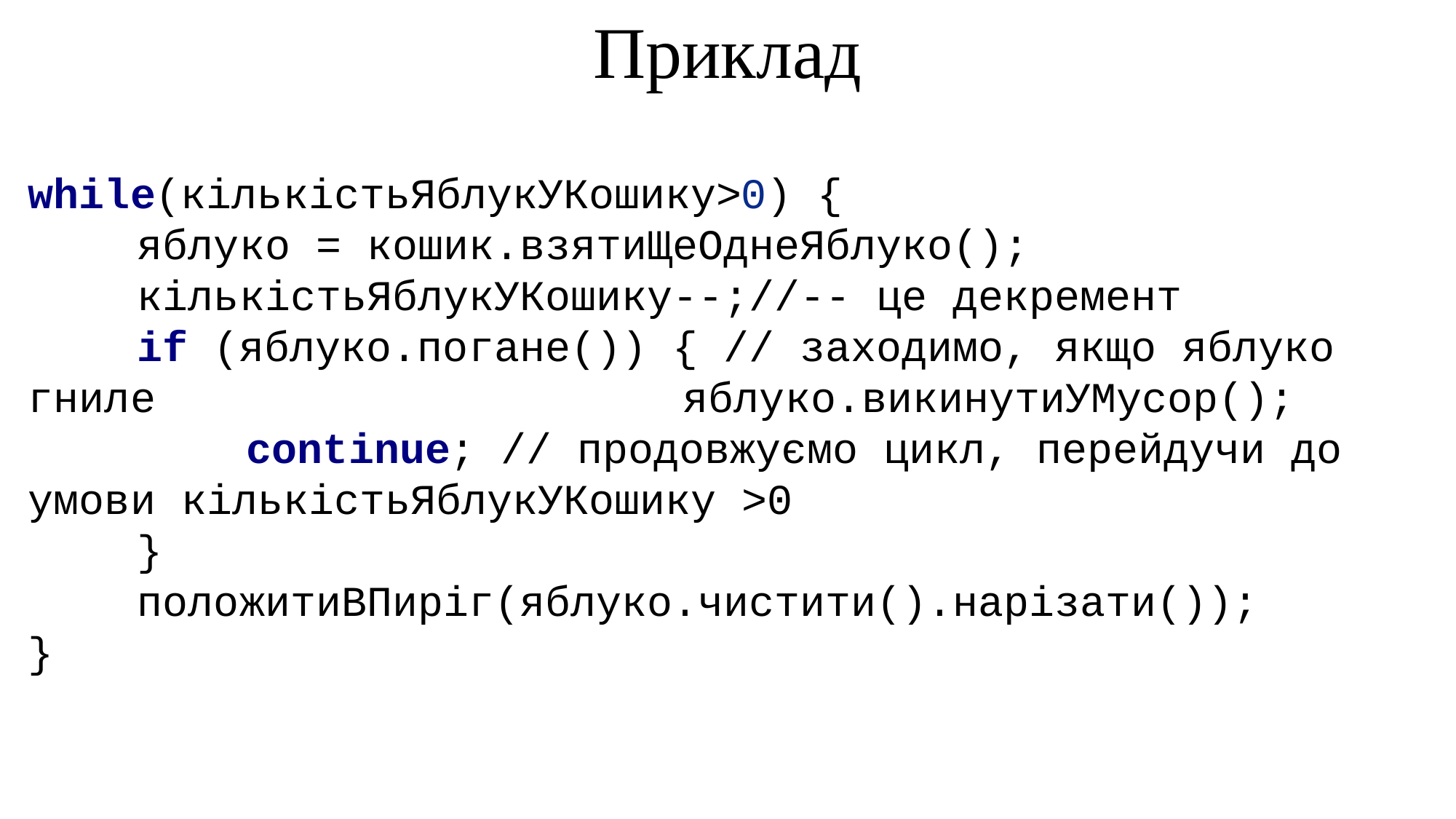

Приклад
while(кількістьЯблукУКошику>0) {
	яблуко = кошик.взятиЩеОднеЯблуко();
	кількістьЯблукУКошику--;//-- це декремент
	if (яблуко.погане()) { // заходимо, якщо яблуко гниле		 			яблуко.викинутиУМусор();
		continue; // продовжуємо цикл, перейдучи до умови кількістьЯблукУКошику >0
	}
	положитиВПиріг(яблуко.чистити().нарізати());
}